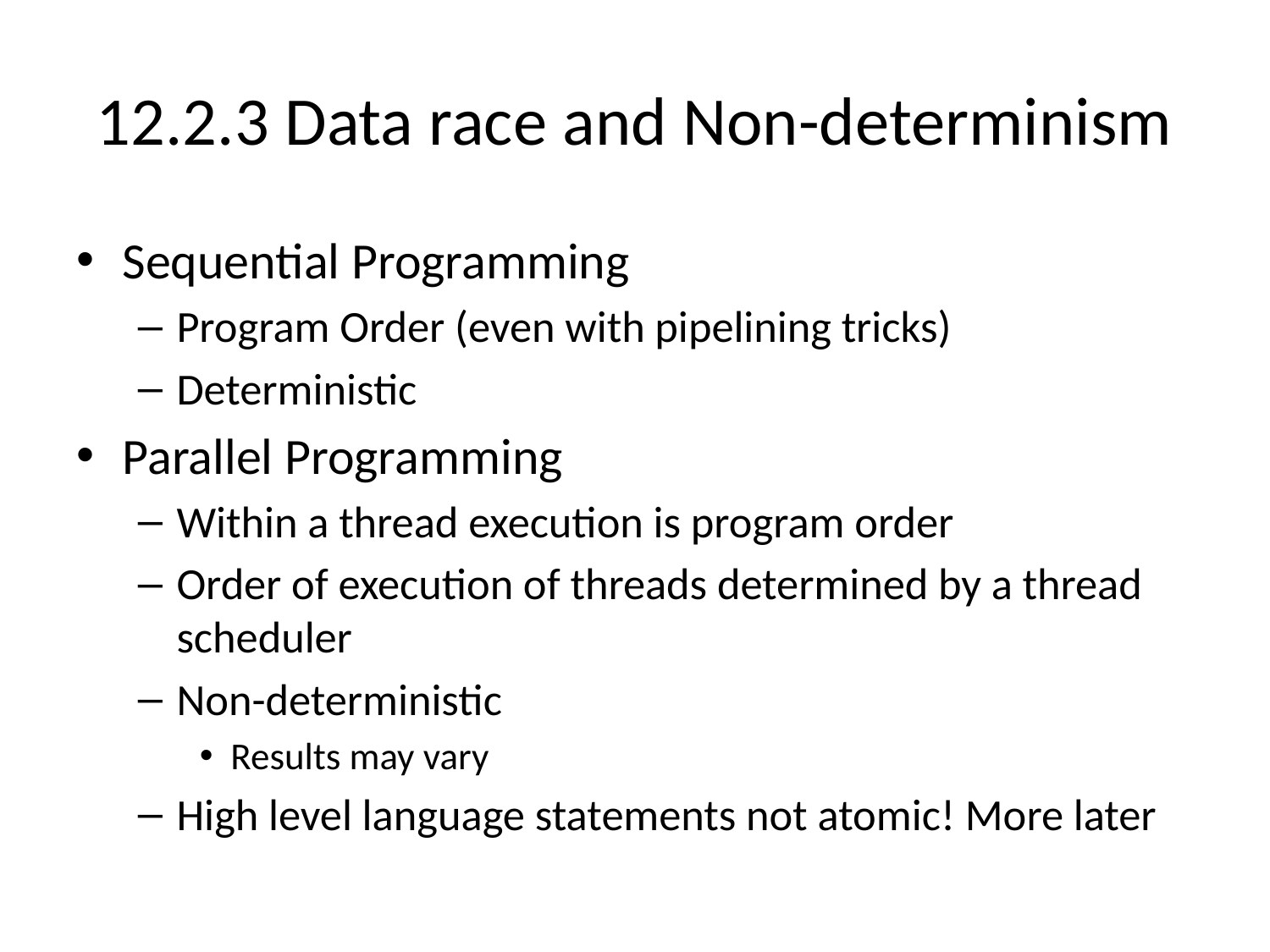

# 12.2.3 Data race and Non-determinism
Sequential Programming
Program Order (even with pipelining tricks)
Deterministic
Parallel Programming
Within a thread execution is program order
Order of execution of threads determined by a thread scheduler
Non-deterministic
Results may vary
High level language statements not atomic! More later